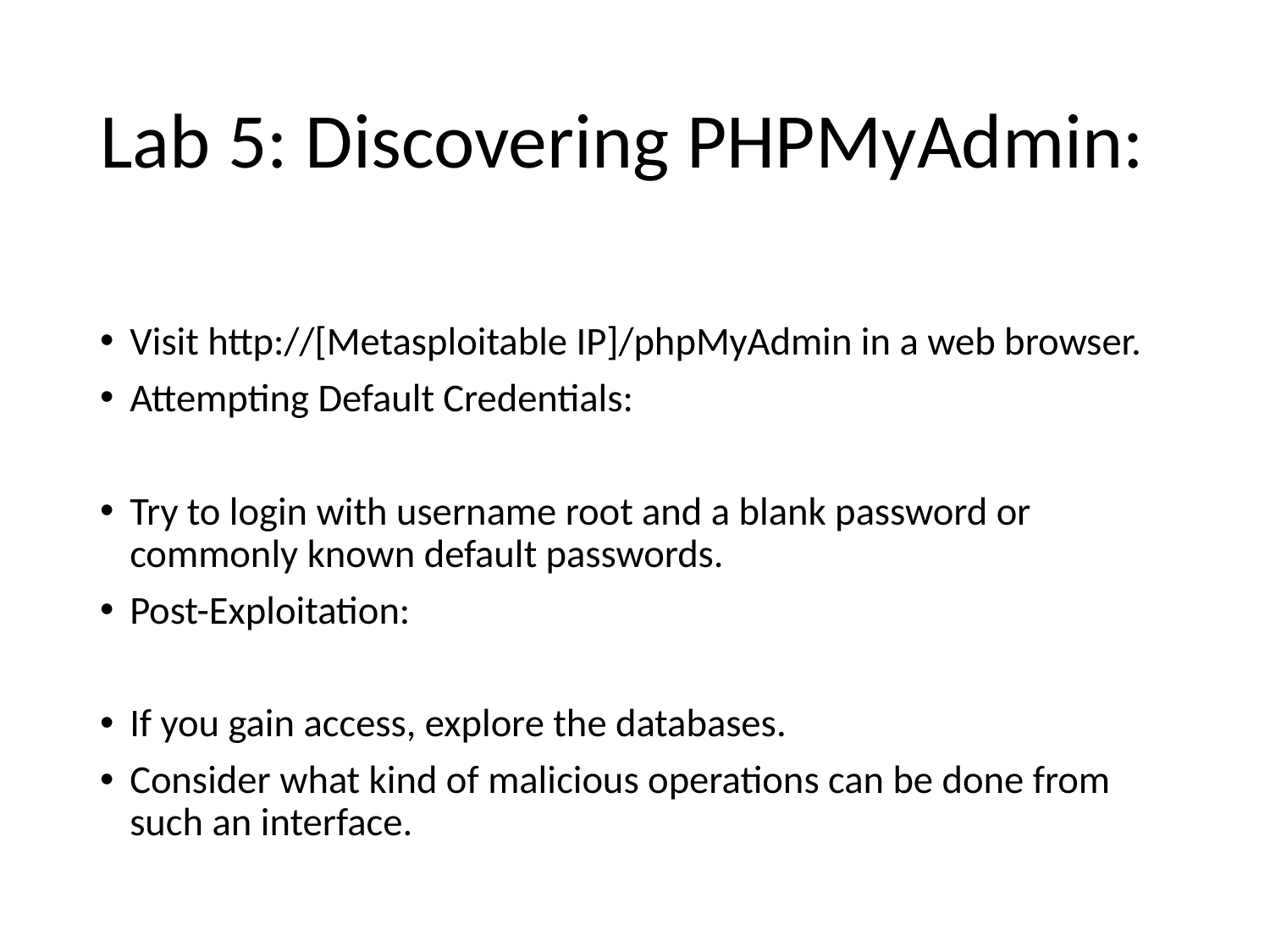

# Lab 5: Discovering PHPMyAdmin:

Visit http://[Metasploitable IP]/phpMyAdmin in a web browser.
Attempting Default Credentials:

Try to login with username root and a blank password or commonly known default passwords.
Post-Exploitation:

If you gain access, explore the databases.
Consider what kind of malicious operations can be done from such an interface.